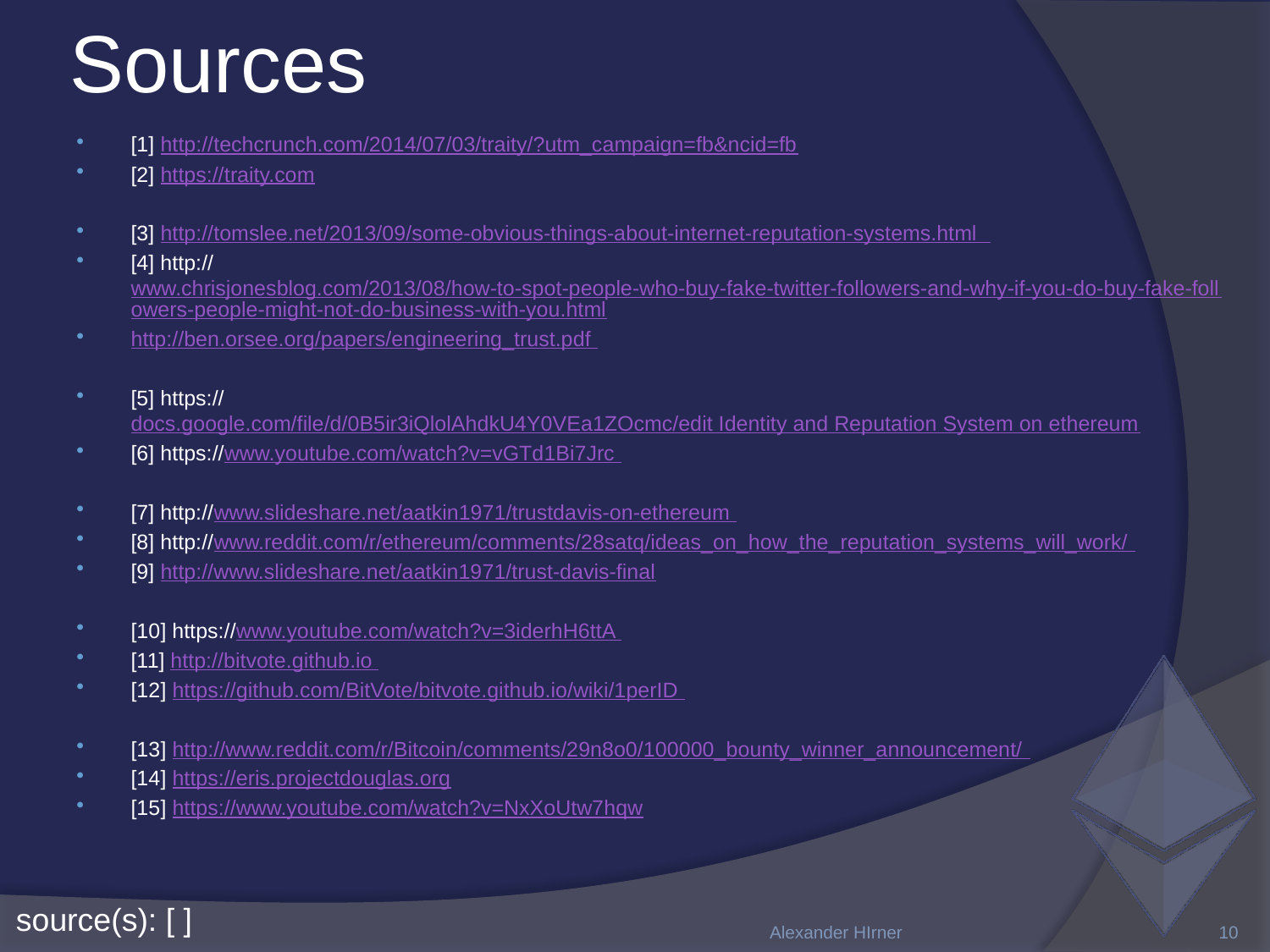

# Sources

[1] http://techcrunch.com/2014/07/03/traity/?utm_campaign=fb&ncid=fb
[2] https://traity.com

[3] http://tomslee.net/2013/09/some-obvious-things-about-internet-reputation-systems.html
[4] http://www.chrisjonesblog.com/2013/08/how-to-spot-people-who-buy-fake-twitter-followers-and-why-if-you-do-buy-fake-followers-people-might-not-do-business-with-you.html
http://ben.orsee.org/papers/engineering_trust.pdf

[5] https://docs.google.com/file/d/0B5ir3iQlolAhdkU4Y0VEa1ZOcmc/edit Identity and Reputation System on ethereum
[6] https://www.youtube.com/watch?v=vGTd1Bi7Jrc

[7] http://www.slideshare.net/aatkin1971/trustdavis-on-ethereum
[8] http://www.reddit.com/r/ethereum/comments/28satq/ideas_on_how_the_reputation_systems_will_work/
[9] http://www.slideshare.net/aatkin1971/trust-davis-final

[10] https://www.youtube.com/watch?v=3iderhH6ttA
[11] http://bitvote.github.io
[12] https://github.com/BitVote/bitvote.github.io/wiki/1perID

[13] http://www.reddit.com/r/Bitcoin/comments/29n8o0/100000_bounty_winner_announcement/
[14] https://eris.projectdouglas.org
[15] https://www.youtube.com/watch?v=NxXoUtw7hqw
Alexander HIrner
10
source(s): [ ]